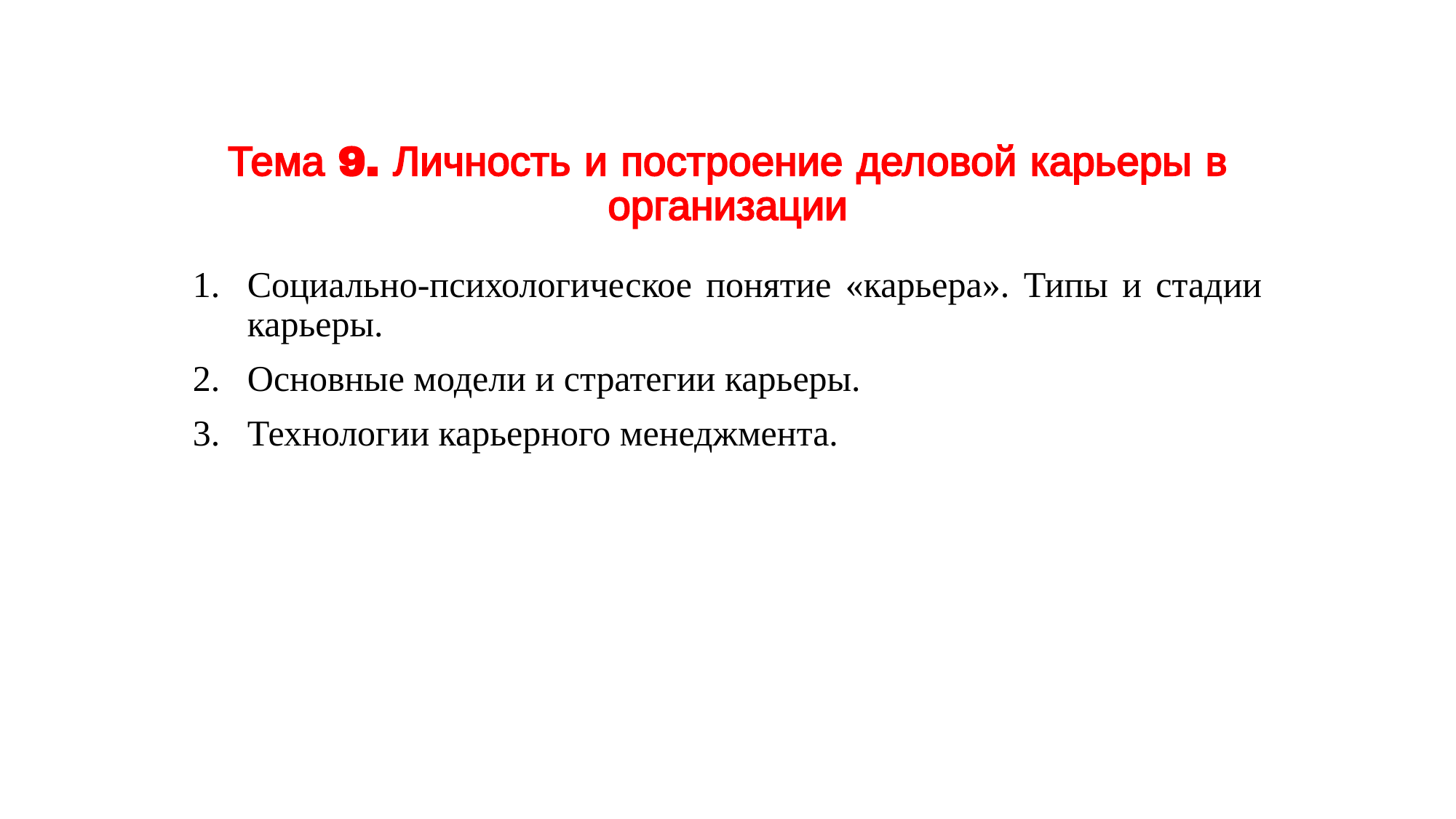

# Тема 9. Личность и построение деловой карьеры в организации
Социально-психологическое понятие «карьера». Типы и стадии карьеры.
Основные модели и стратегии карьеры.
Технологии карьерного менеджмента.